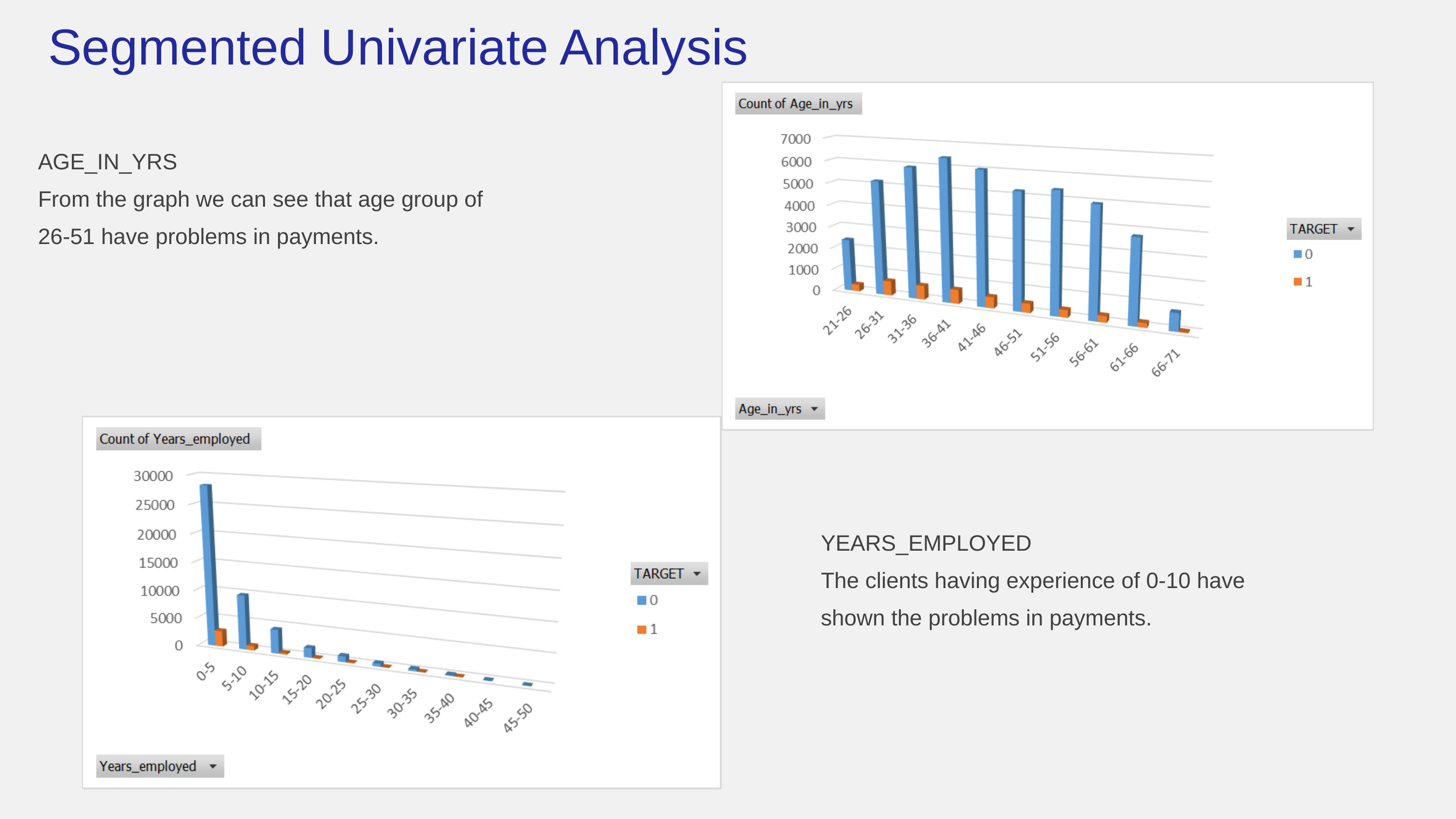

Segmented Univariate Analysis

AGE_IN_YRS
From the graph we can see that age group of 26-51 have problems in payments.

YEARS_EMPLOYED
The clients having experience of 0-10 have shown the problems in payments.